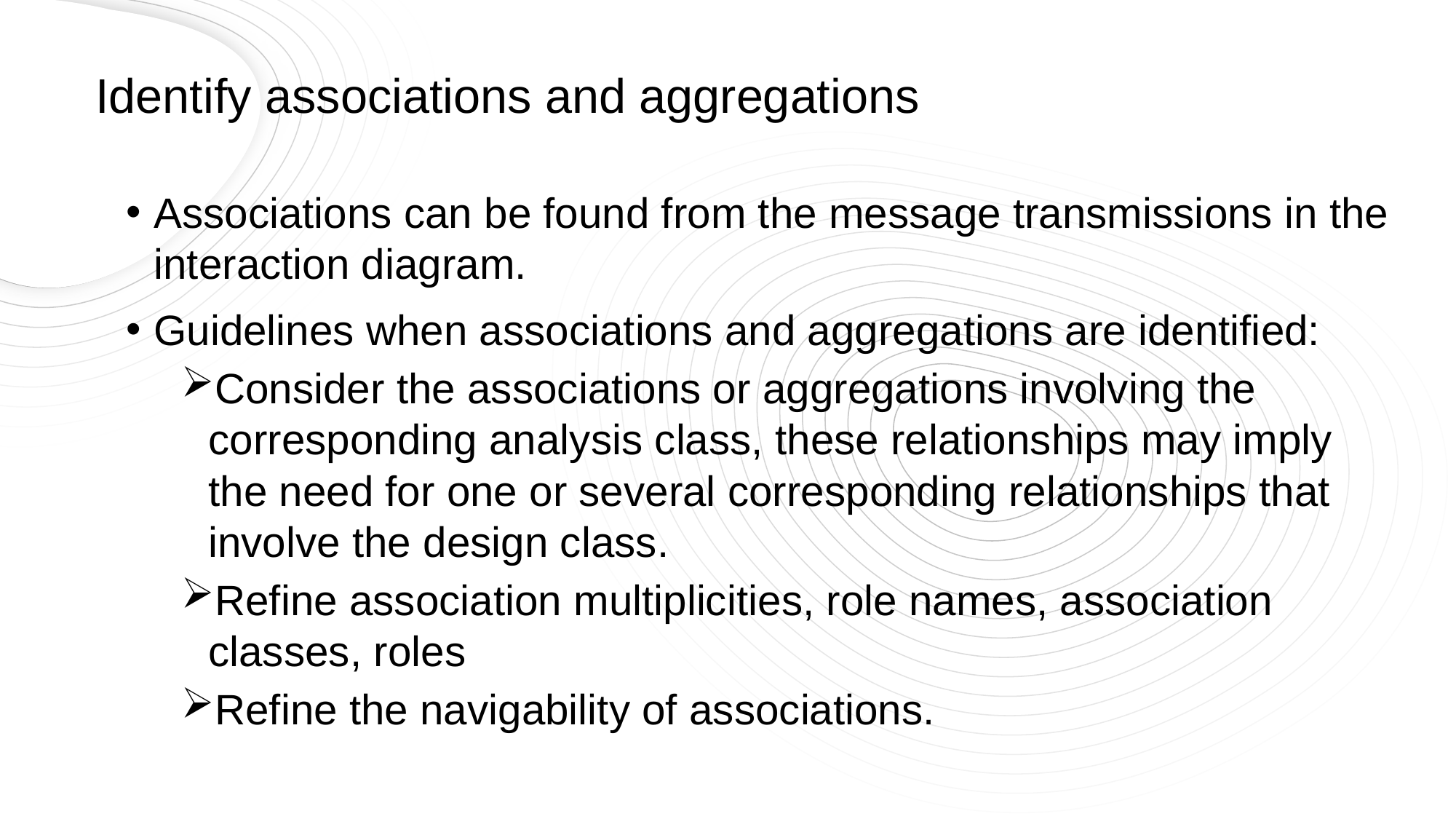

# Identify associations and aggregations
Associations can be found from the message transmissions in the interaction diagram.
Guidelines when associations and aggregations are identified:
Consider the associations or aggregations involving the corresponding analysis class, these relationships may imply the need for one or several corresponding relationships that involve the design class.
Refine association multiplicities, role names, association classes, roles
Refine the navigability of associations.